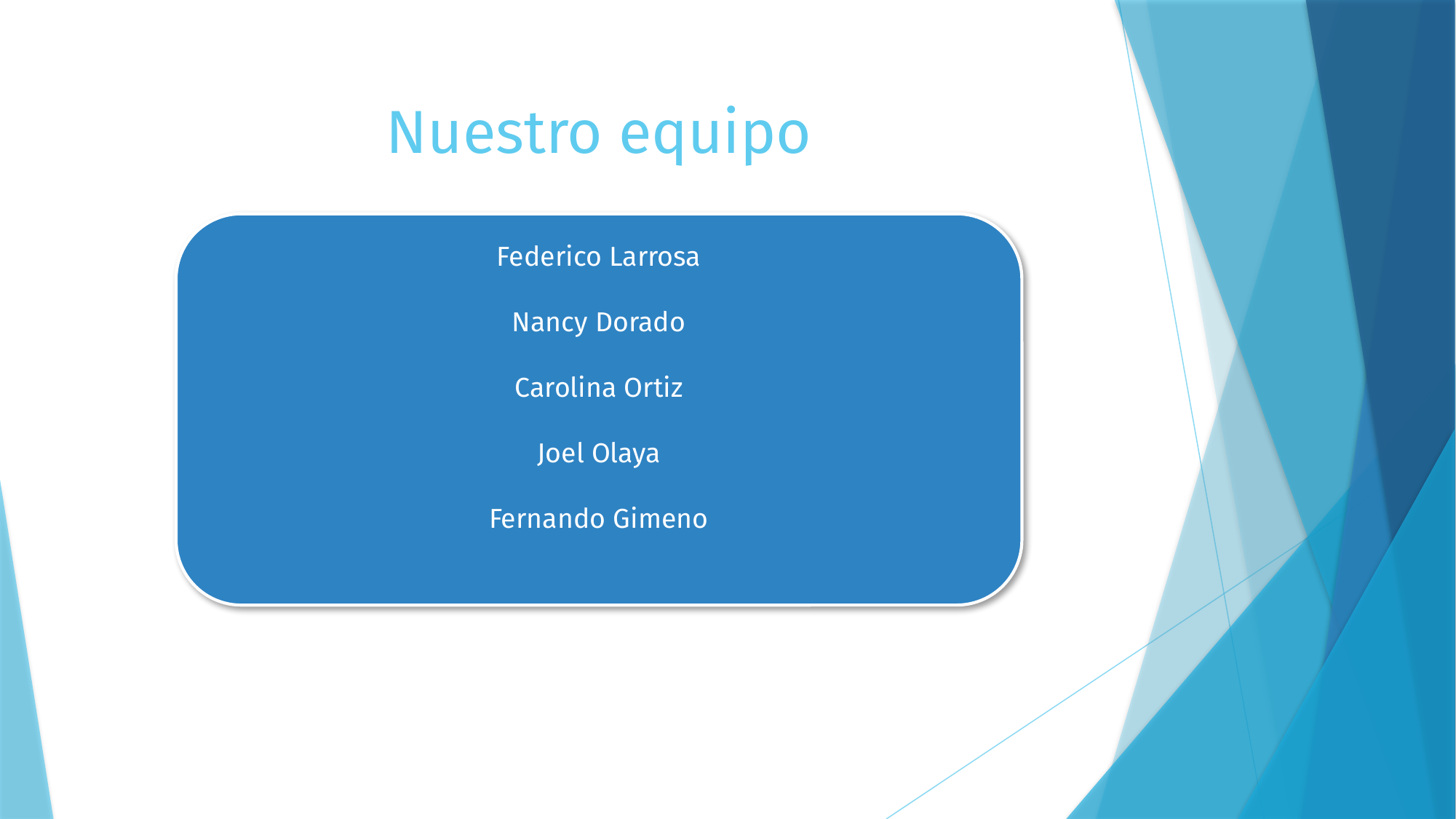

# Nuestro equipo
Federico Larrosa

Nancy Dorado

Carolina Ortiz

Joel Olaya

Fernando Gimeno